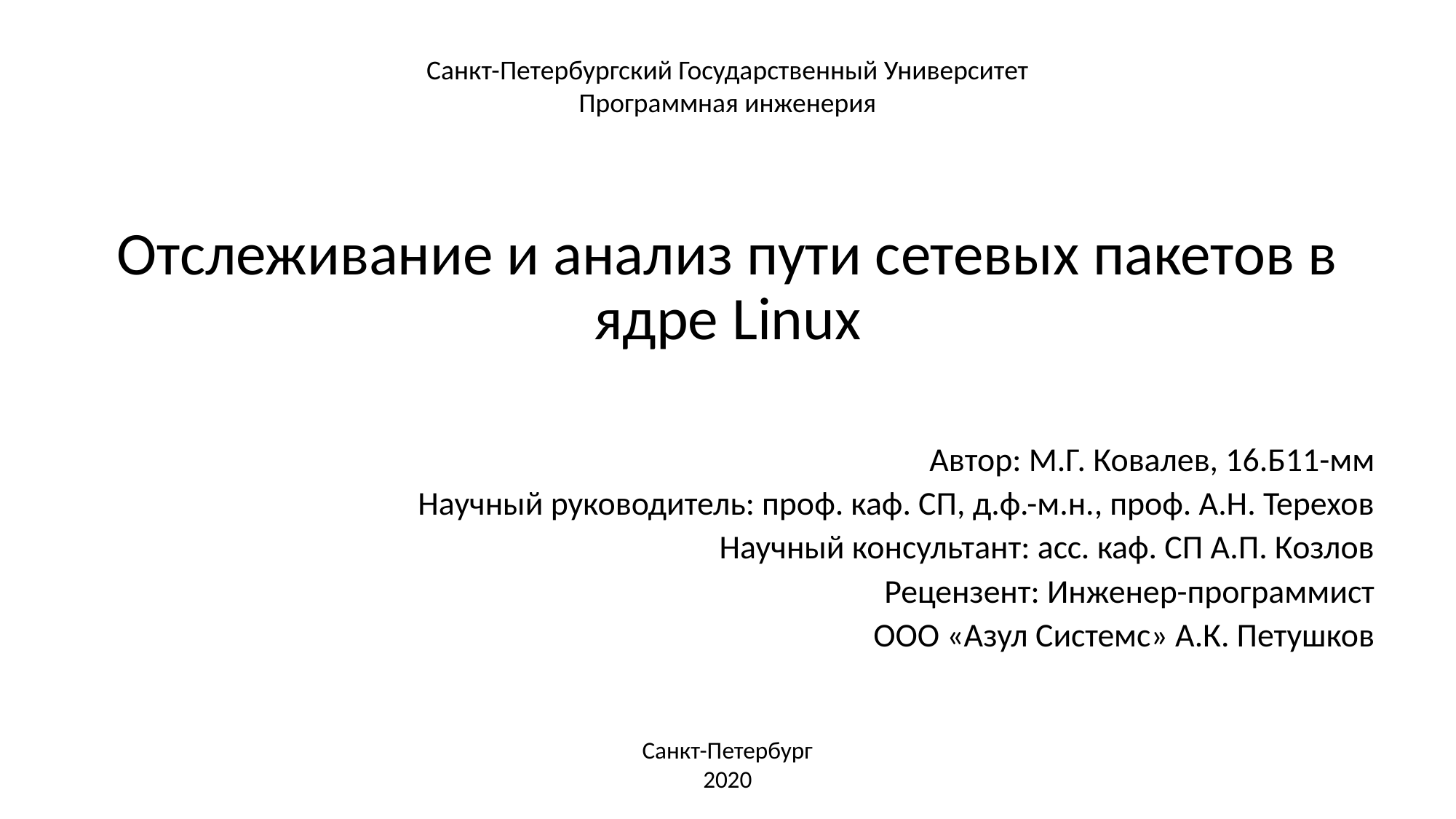

Санкт-Петербургский Государственный Университет
Программная инженерия
# Отслеживание и анализ пути сетевых пакетов в ядре Linux
Автор: М.Г. Ковалев, 16.Б11-мм
Научный руководитель: проф. каф. СП, д.ф.-м.н., проф. А.Н. Терехов
Научный консультант: асс. каф. СП А.П. Козлов
Рецензент: Инженер-программист
ООО «Азул Системс» А.К. Петушков
Санкт-Петербург
2020